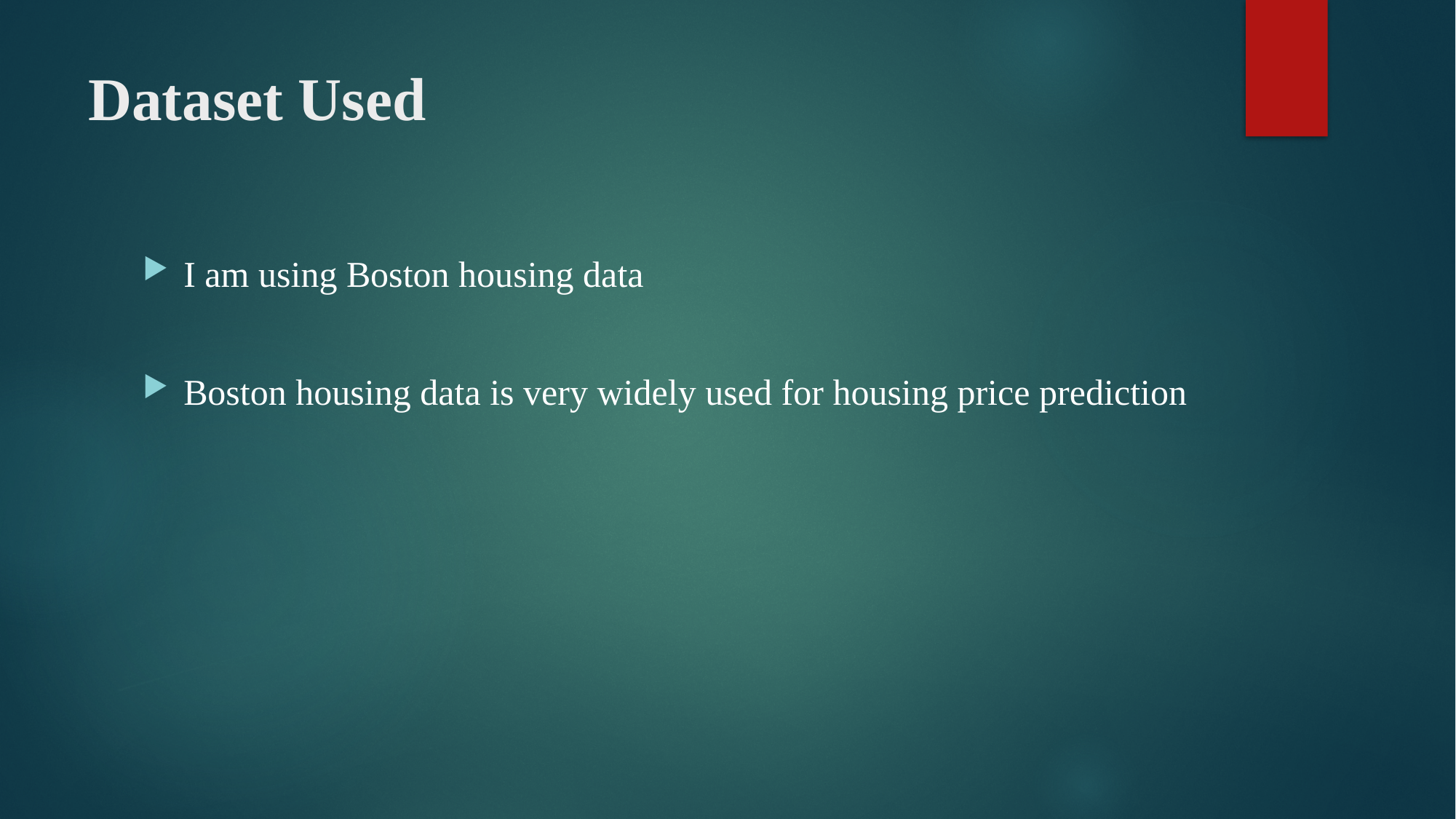

# Dataset Used
I am using Boston housing data

Boston housing data is very widely used for housing price prediction